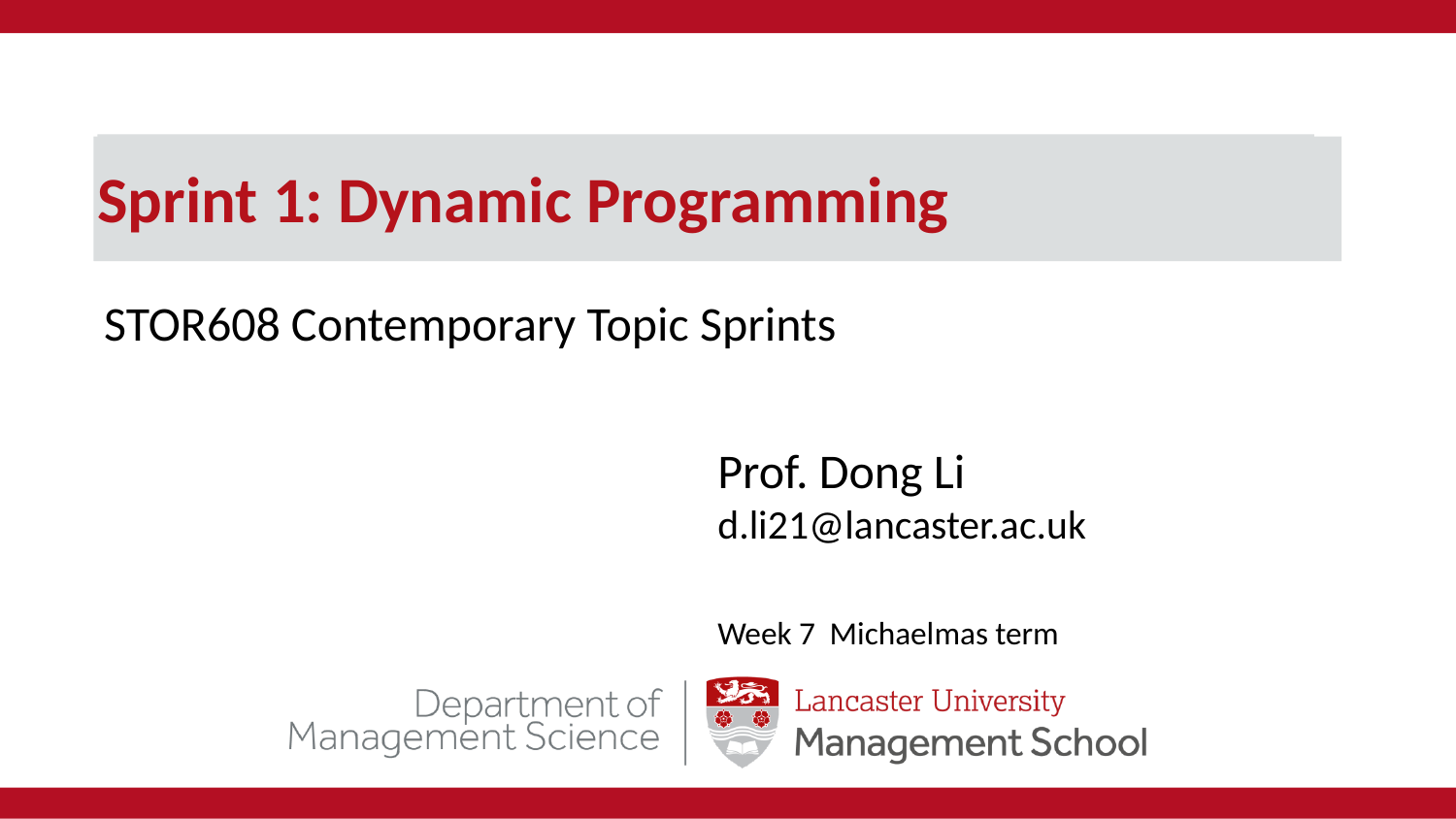

# Sprint 1: Dynamic Programming
STOR608 Contemporary Topic Sprints
Prof. Dong Li
d.li21@lancaster.ac.uk
Week 7  Michaelmas term